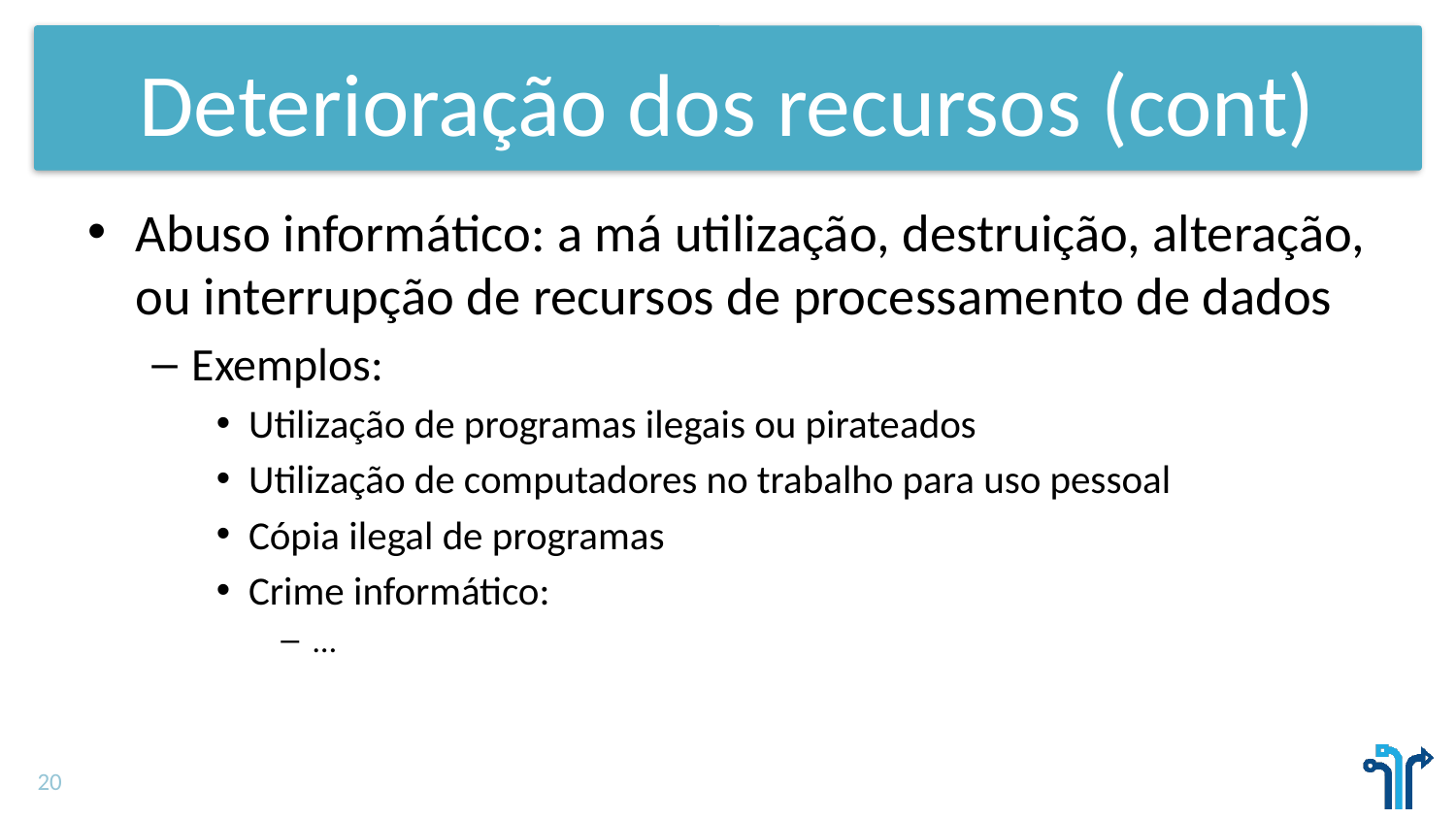

# Deterioração dos recursos (cont)
Abuso informático: a má utilização, destruição, alteração, ou interrupção de recursos de processamento de dados
Exemplos:
Utilização de programas ilegais ou pirateados
Utilização de computadores no trabalho para uso pessoal
Cópia ilegal de programas
Crime informático:
…
20